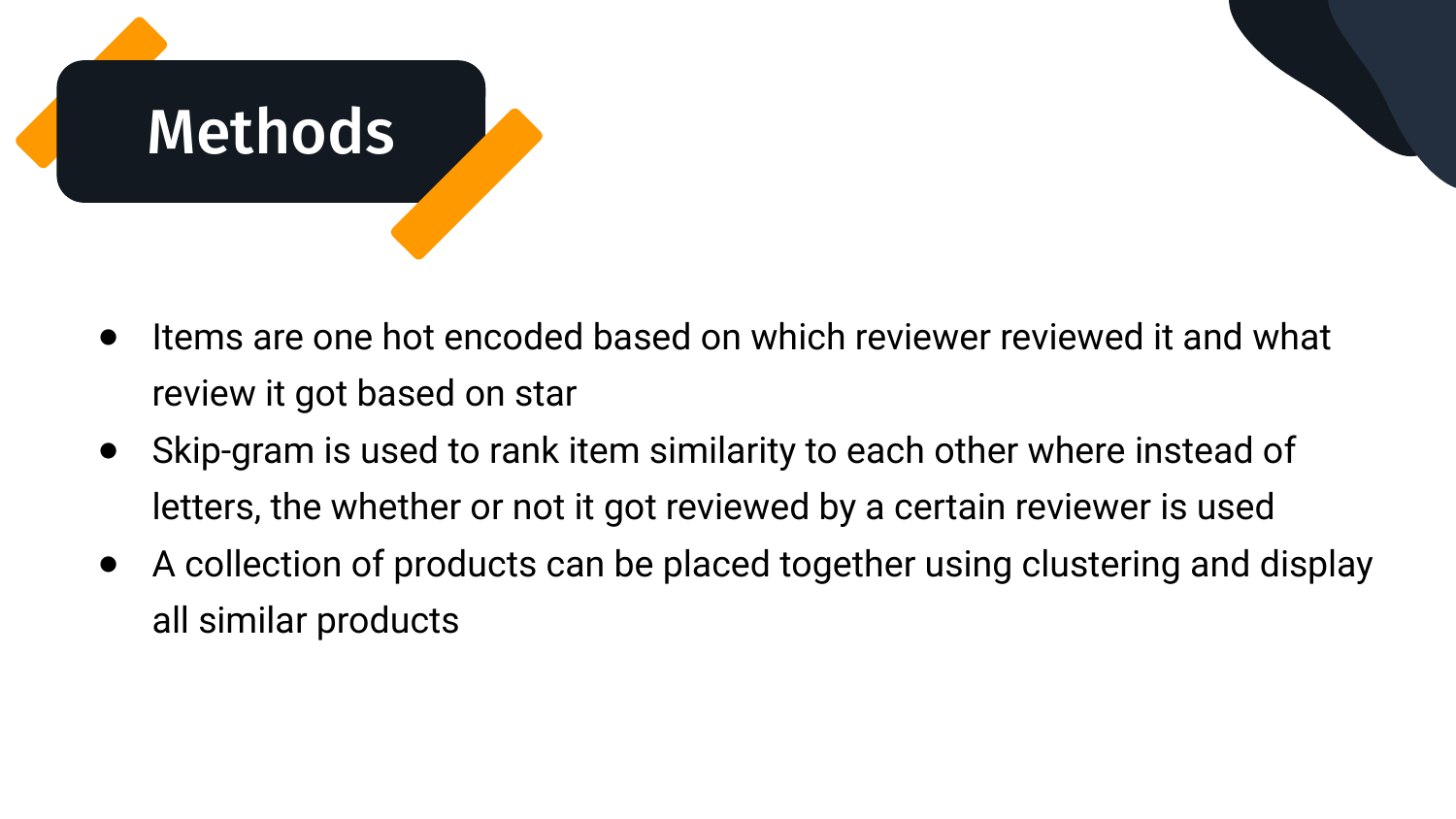

Methods

Items are one hot encoded based on which reviewer reviewed it and what review it got based on star
Skip-gram is used to rank item similarity to each other where instead of letters, the whether or not it got reviewed by a certain reviewer is used
A collection of products can be placed together using clustering and display all similar products